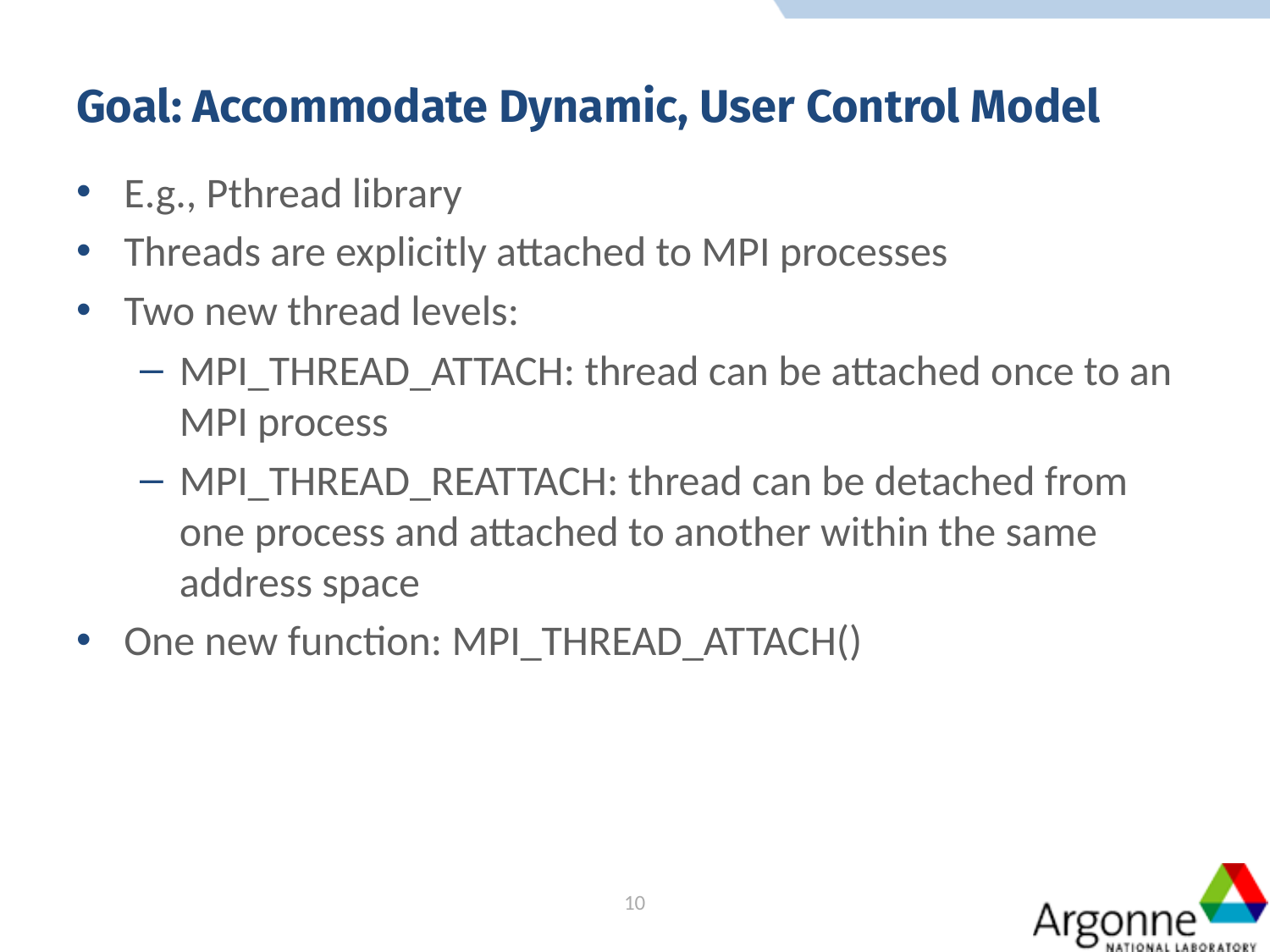

# Goal: Accommodate Dynamic, User Control Model
E.g., Pthread library
Threads are explicitly attached to MPI processes
Two new thread levels:
MPI_THREAD_ATTACH: thread can be attached once to an MPI process
MPI_THREAD_REATTACH: thread can be detached from one process and attached to another within the same address space
One new function: MPI_THREAD_ATTACH()

10